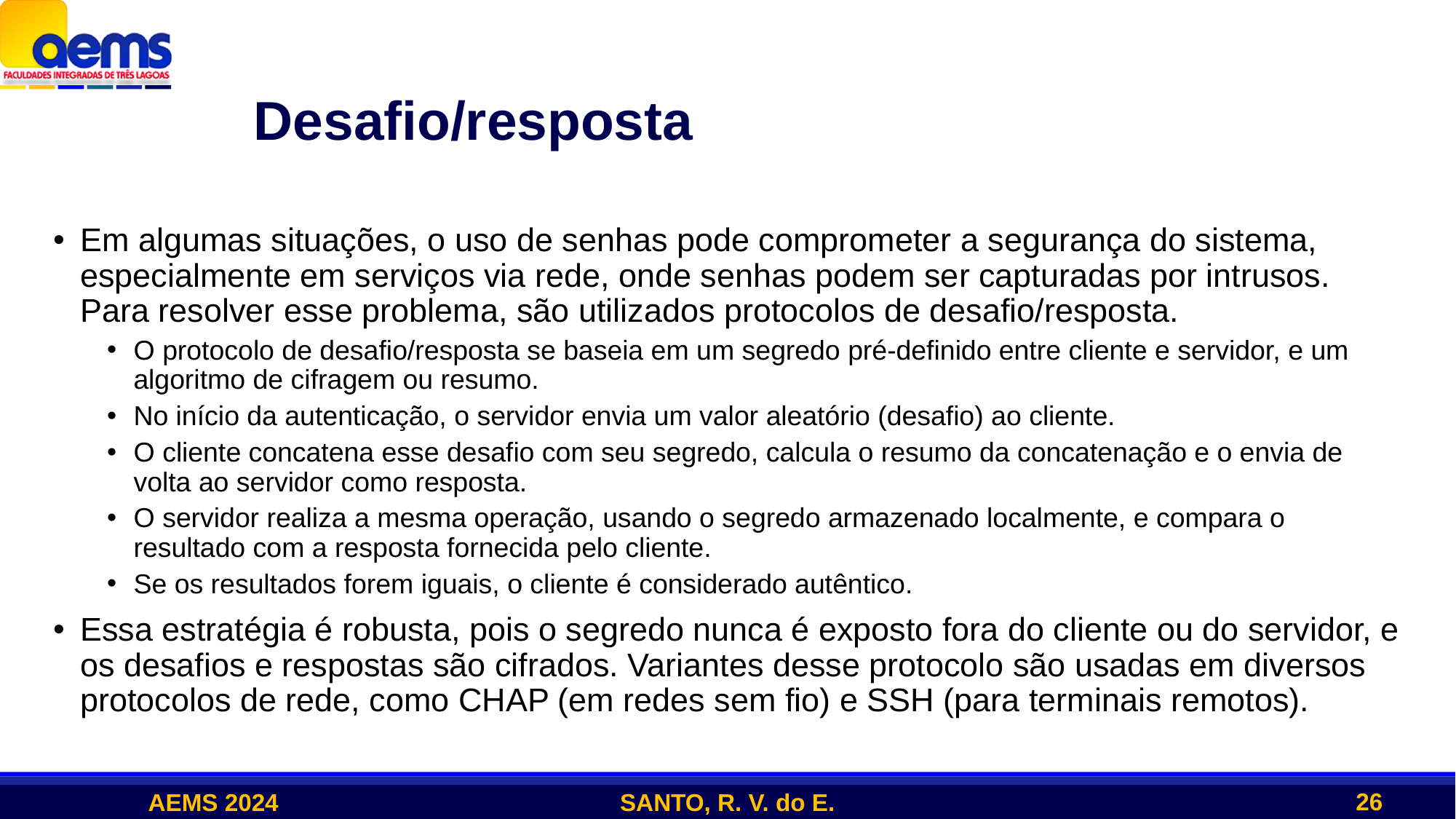

# Desafio/resposta
Em algumas situações, o uso de senhas pode comprometer a segurança do sistema, especialmente em serviços via rede, onde senhas podem ser capturadas por intrusos. Para resolver esse problema, são utilizados protocolos de desafio/resposta.
O protocolo de desafio/resposta se baseia em um segredo pré-definido entre cliente e servidor, e um algoritmo de cifragem ou resumo.
No início da autenticação, o servidor envia um valor aleatório (desafio) ao cliente.
O cliente concatena esse desafio com seu segredo, calcula o resumo da concatenação e o envia de volta ao servidor como resposta.
O servidor realiza a mesma operação, usando o segredo armazenado localmente, e compara o resultado com a resposta fornecida pelo cliente.
Se os resultados forem iguais, o cliente é considerado autêntico.
Essa estratégia é robusta, pois o segredo nunca é exposto fora do cliente ou do servidor, e os desafios e respostas são cifrados. Variantes desse protocolo são usadas em diversos protocolos de rede, como CHAP (em redes sem fio) e SSH (para terminais remotos).
26